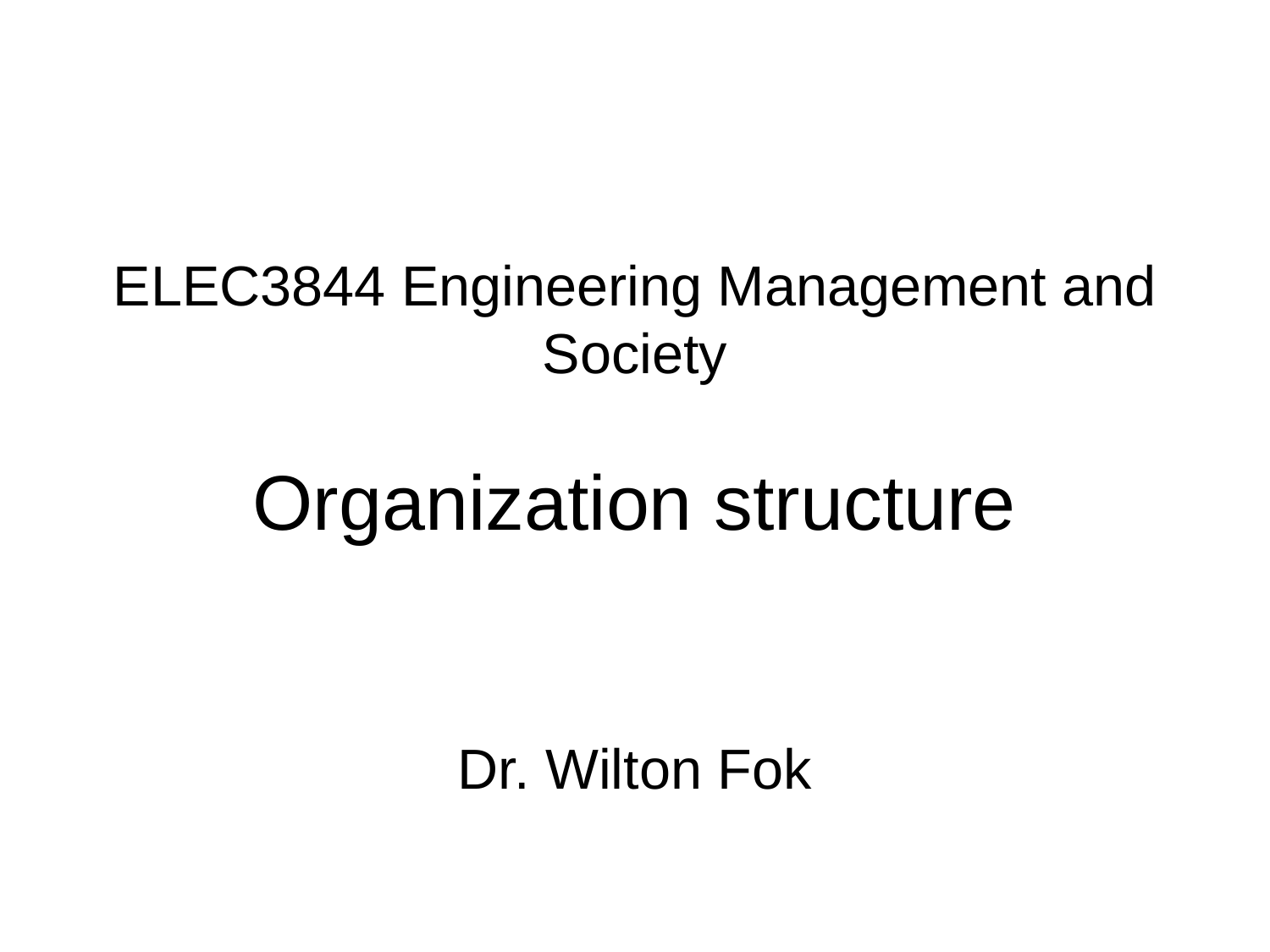

# ELEC3844 Engineering Management and Society Organization structure
Dr. Wilton Fok